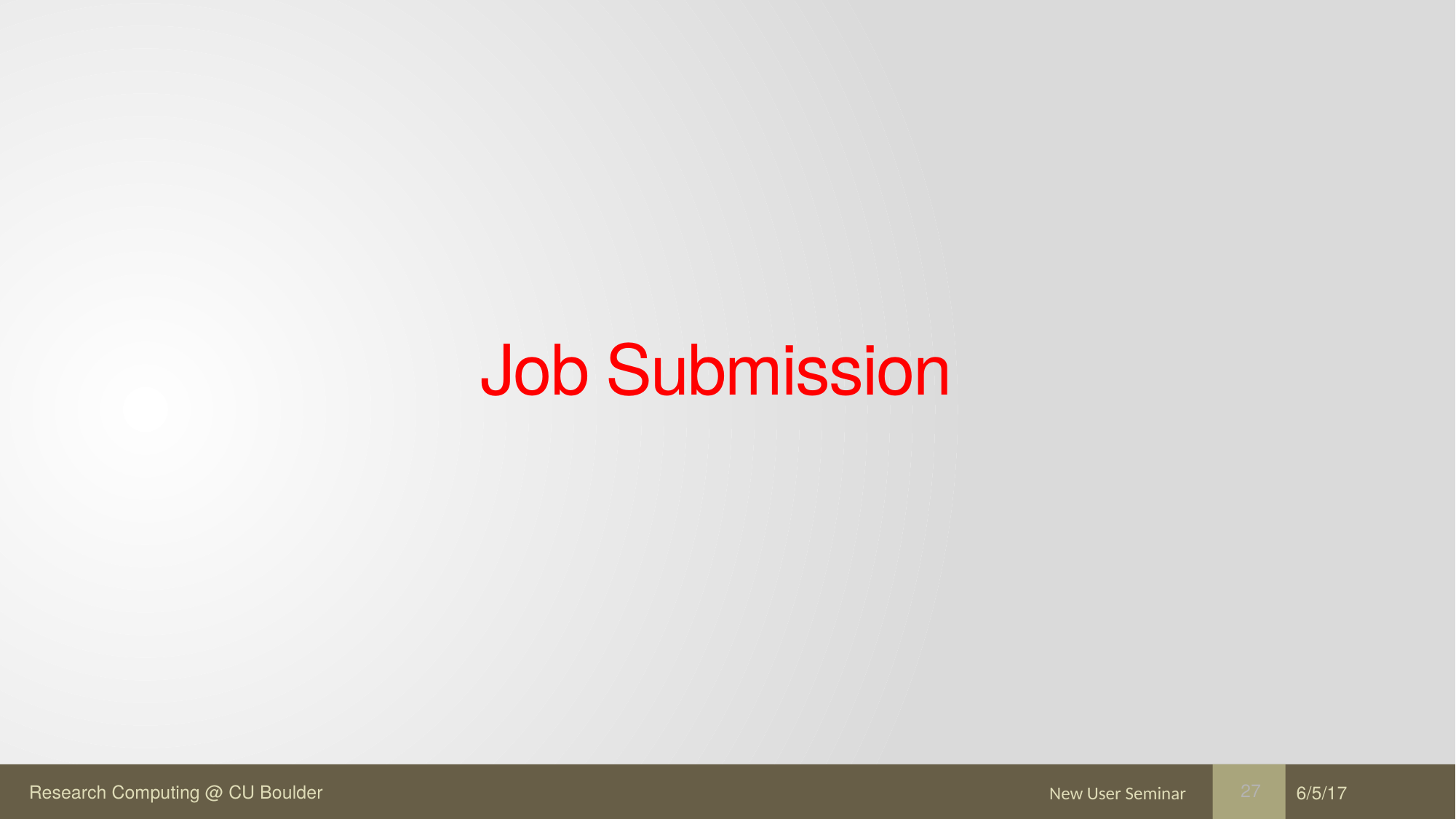

# Job Submission
New User Seminar
6/5/17
27